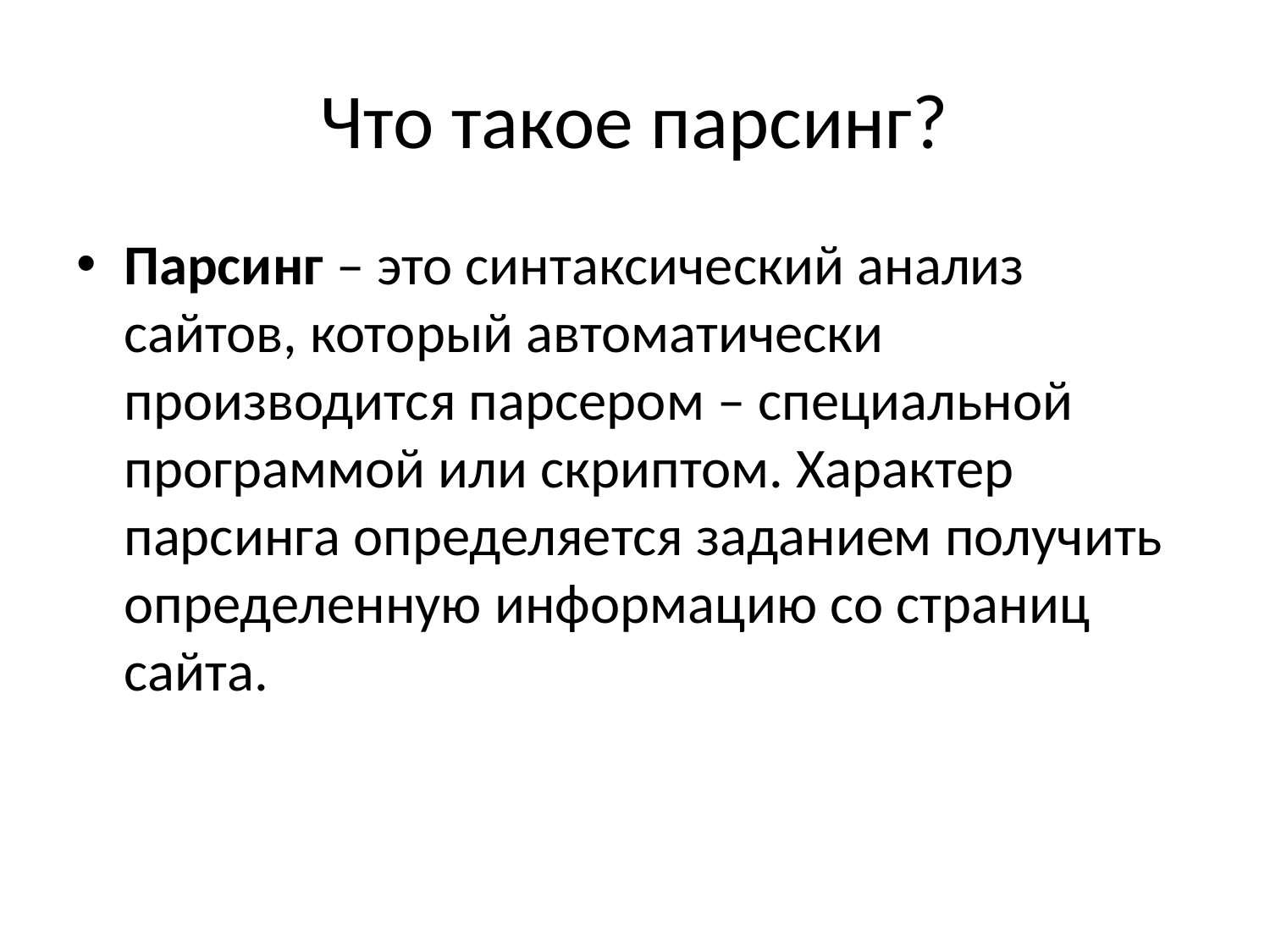

# Что такое парсинг?
Парсинг – это синтаксический анализ сайтов, который автоматически производится парсером – специальной программой или скриптом. Характер парсинга определяется заданием получить определенную информацию со страниц сайта.